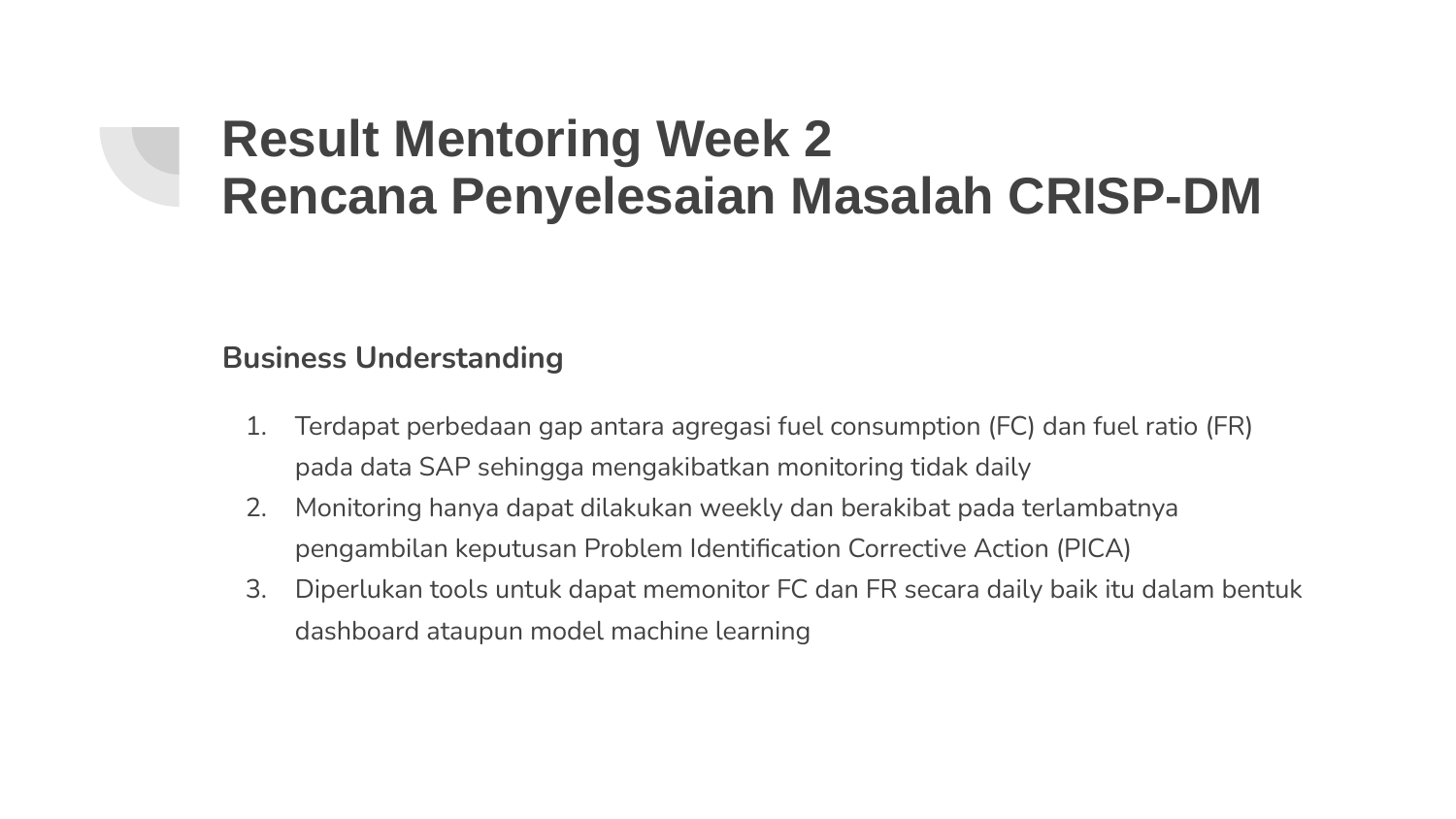

# Result Mentoring Week 2
Rencana Penyelesaian Masalah CRISP-DM
Business Understanding
Terdapat perbedaan gap antara agregasi fuel consumption (FC) dan fuel ratio (FR) pada data SAP sehingga mengakibatkan monitoring tidak daily
Monitoring hanya dapat dilakukan weekly dan berakibat pada terlambatnya pengambilan keputusan Problem Identification Corrective Action (PICA)
Diperlukan tools untuk dapat memonitor FC dan FR secara daily baik itu dalam bentuk dashboard ataupun model machine learning